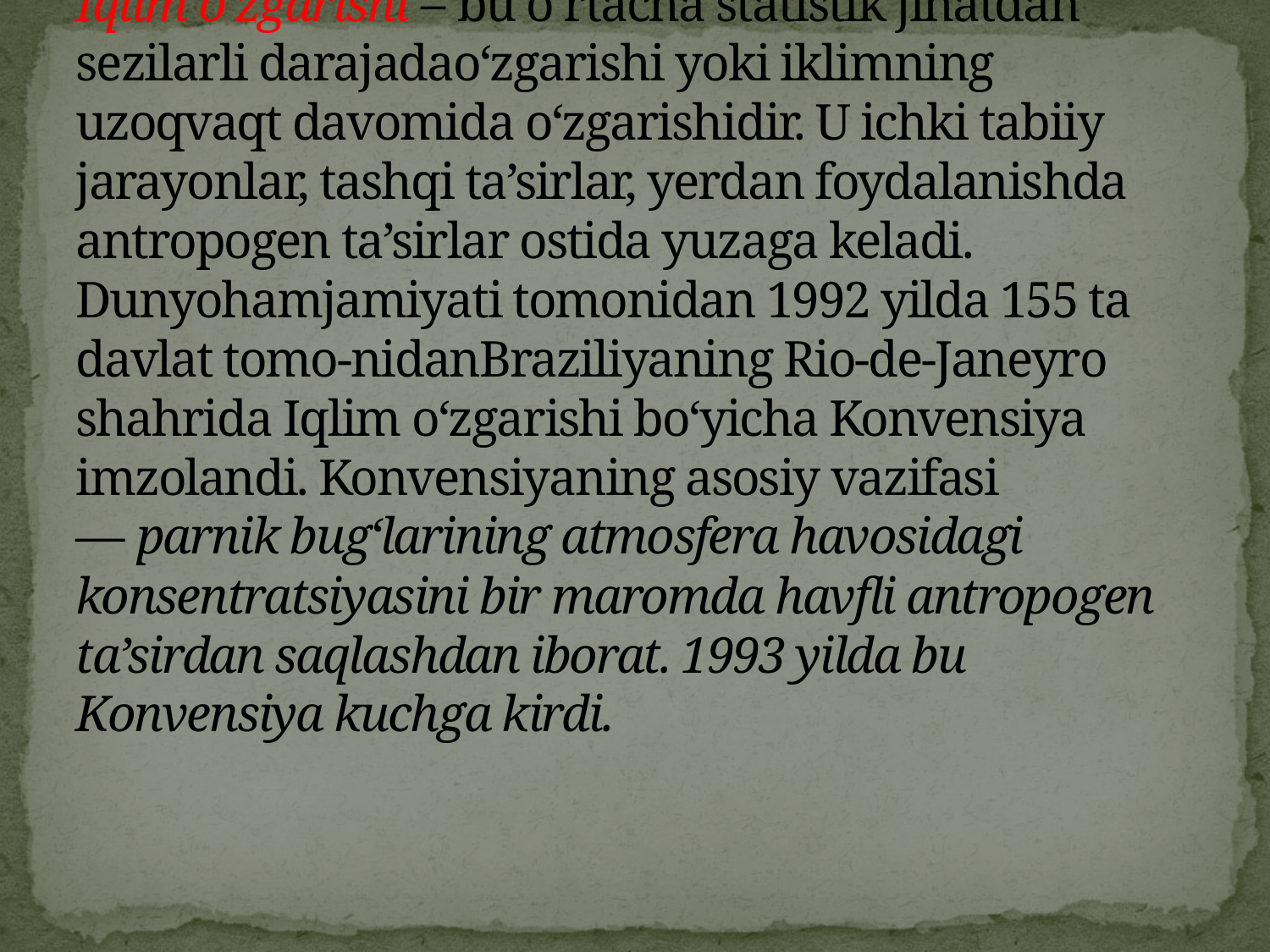

# Iqlim o‘zgarishi – bu o‘rtacha statistik jihatdan sezilarli darajadao‘zgarishi yoki iklimning uzoqvaqt davomida o‘zgarishidir. U ichki tabiiy jarayonlar, tashqi ta’sirlar, yerdan foydalanishda antropogen ta’sirlar ostida yuzaga keladi. Dunyohamjamiyati tomonidan 1992 yilda 155 ta davlat tomo-nidanBraziliyaning Rio-de-Janeyro shahrida Iqlim o‘zgarishi bo‘yicha Konvensiya imzolandi. Konvensiyaning asosiy vazifasi — parnik bug‘larining atmosfera havosidagi konsentratsiyasini bir maromda havfli antropogen ta’sirdan saqlashdan iborat. 1993 yilda bu Konvensiya kuchga kirdi.